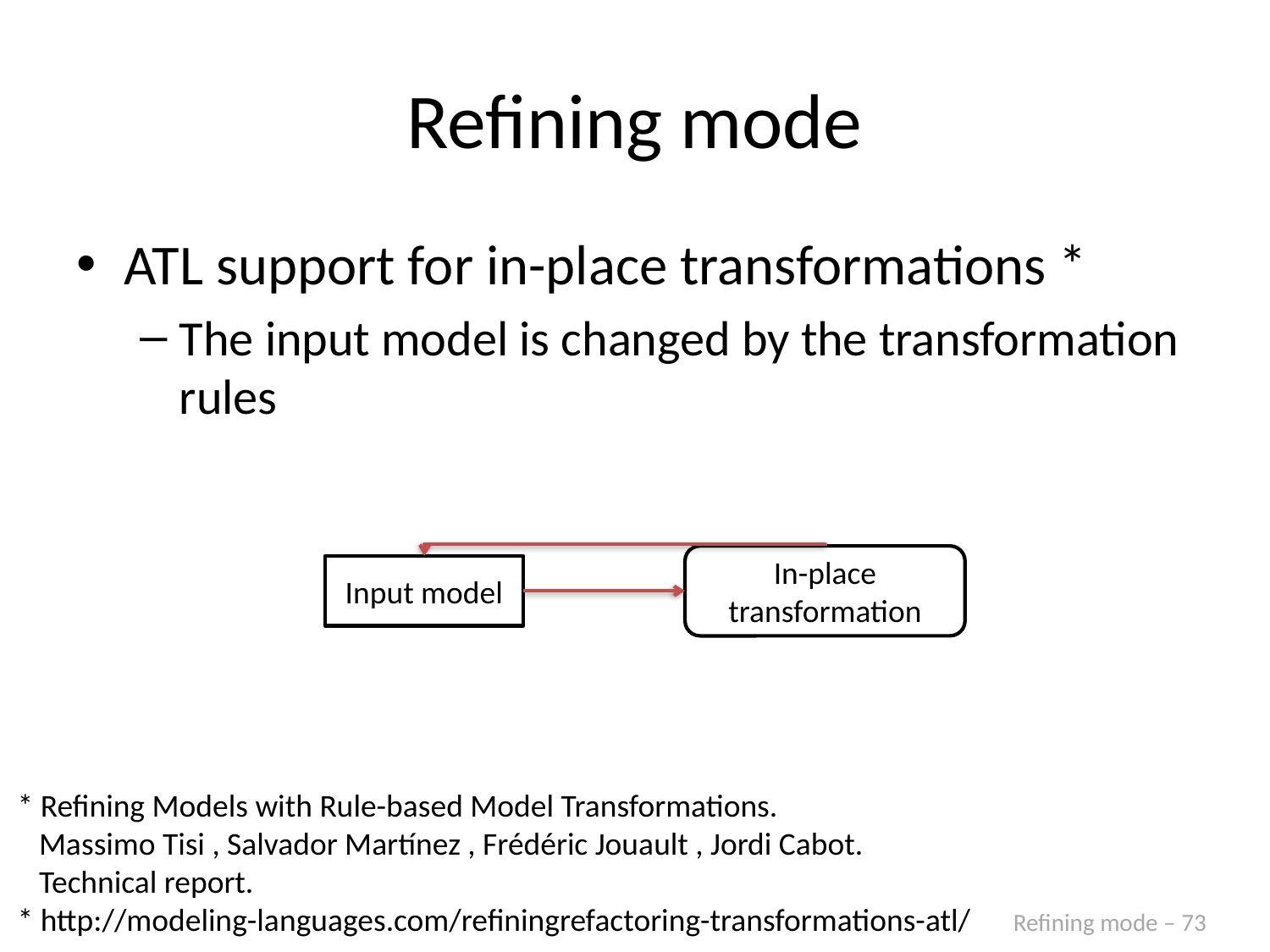

# Refining mode
ATL support for in-place transformations *
The input model is changed by the transformation rules

In-place
transformation
Input model
* Refining Models with Rule-based Model Transformations.
   Massimo Tisi , Salvador Martínez , Frédéric Jouault , Jordi Cabot.
   Technical report.
* http://modeling-languages.com/refiningrefactoring-transformations-atl/
Refining mode – 73